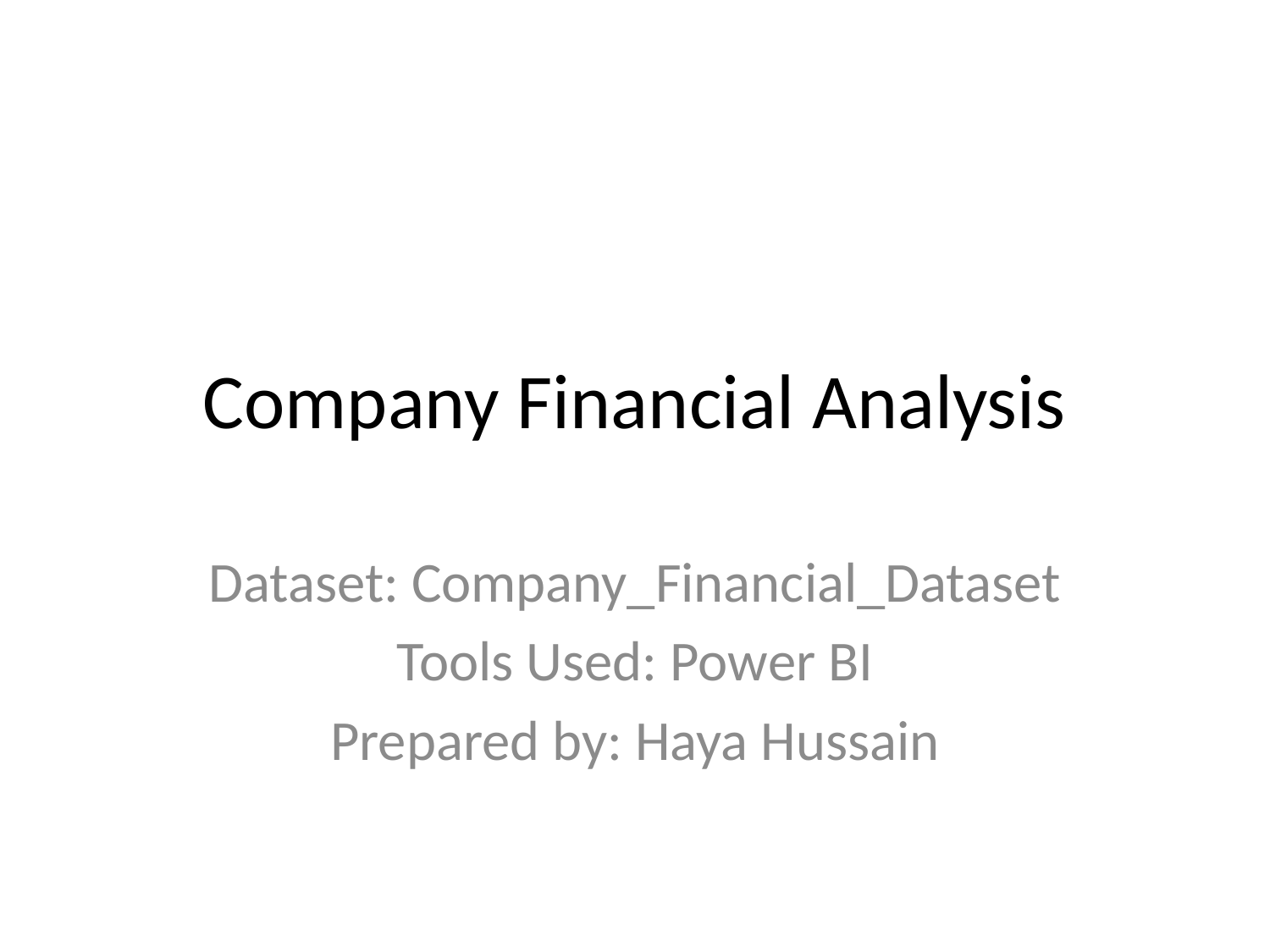

# Company Financial Analysis
Dataset: Company_Financial_Dataset
Tools Used: Power BI
Prepared by: Haya Hussain